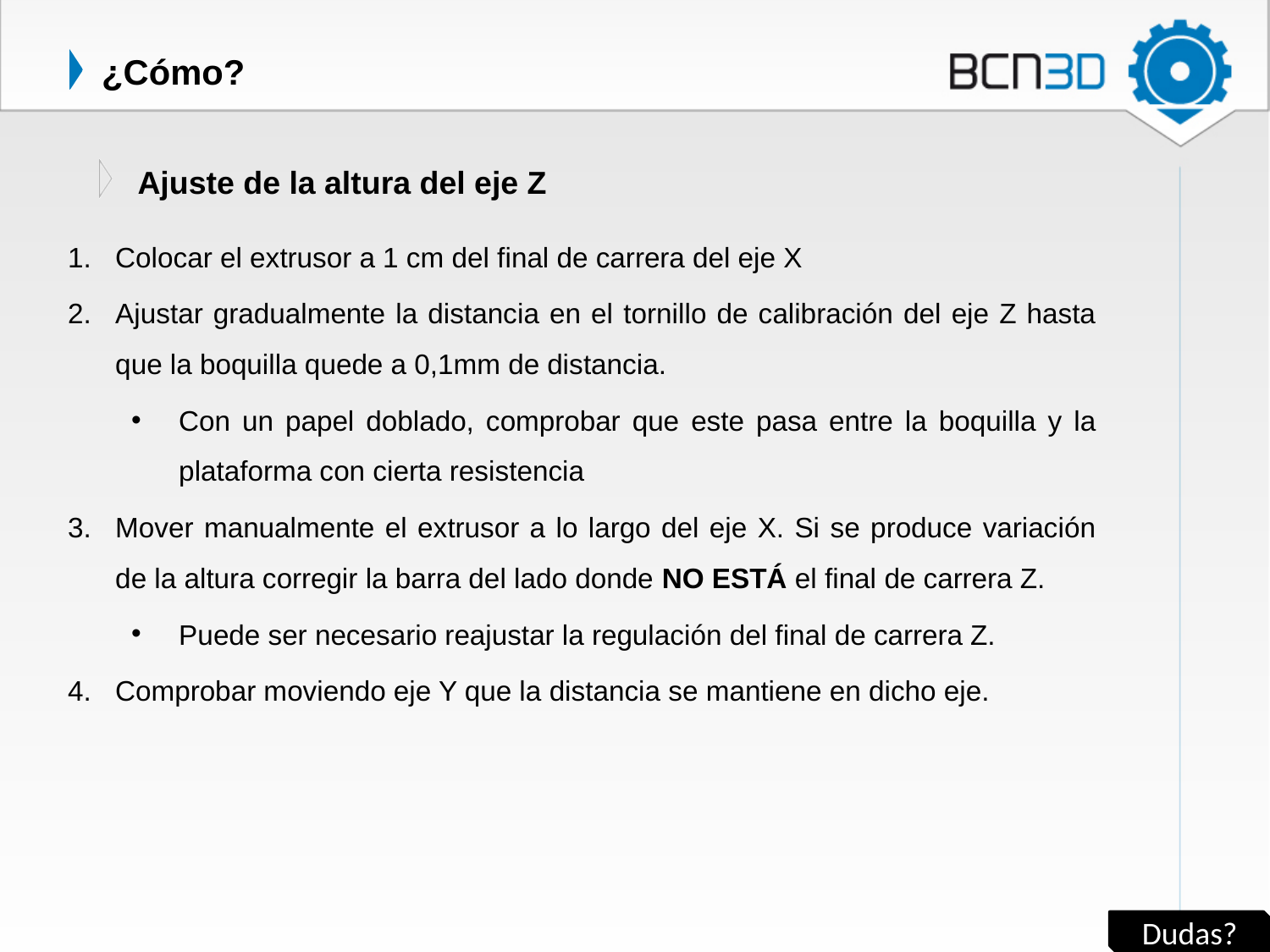

# ¿Cómo?
Ajuste de la altura del eje Z

Colocar el extrusor a 1 cm del final de carrera del eje X
Ajustar gradualmente la distancia en el tornillo de calibración del eje Z hasta que la boquilla quede a 0,1mm de distancia.
Con un papel doblado, comprobar que este pasa entre la boquilla y la plataforma con cierta resistencia
Mover manualmente el extrusor a lo largo del eje X. Si se produce variación de la altura corregir la barra del lado donde NO ESTÁ el final de carrera Z.
Puede ser necesario reajustar la regulación del final de carrera Z.
Comprobar moviendo eje Y que la distancia se mantiene en dicho eje.

Dudas?